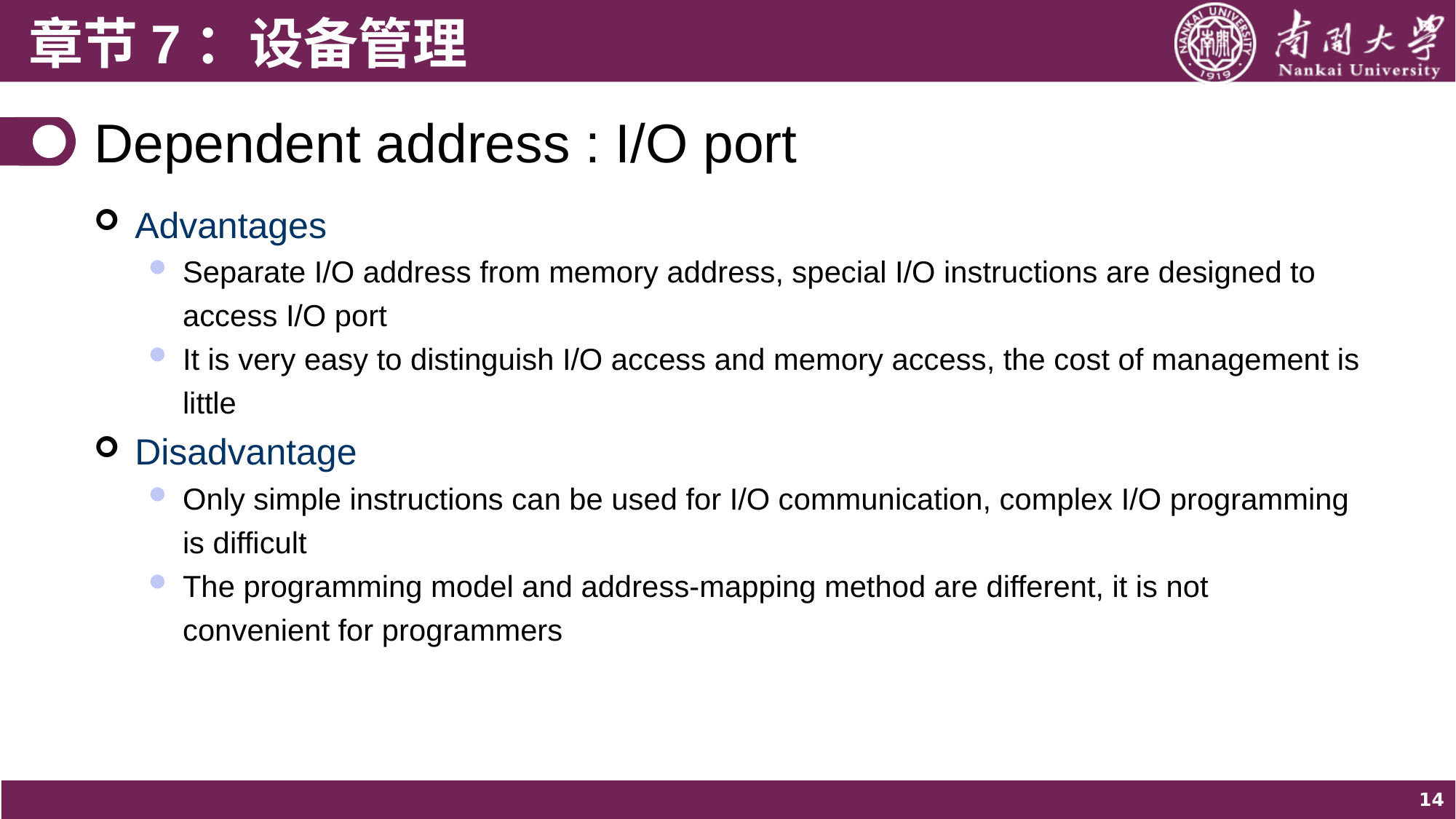

# Dependent address : I/O port
Advantages
Separate I/O address from memory address, special I/O instructions are designed to access I/O port
It is very easy to distinguish I/O access and memory access, the cost of management is little
Disadvantage
Only simple instructions can be used for I/O communication, complex I/O programming is difficult
The programming model and address-mapping method are different, it is not convenient for programmers
14